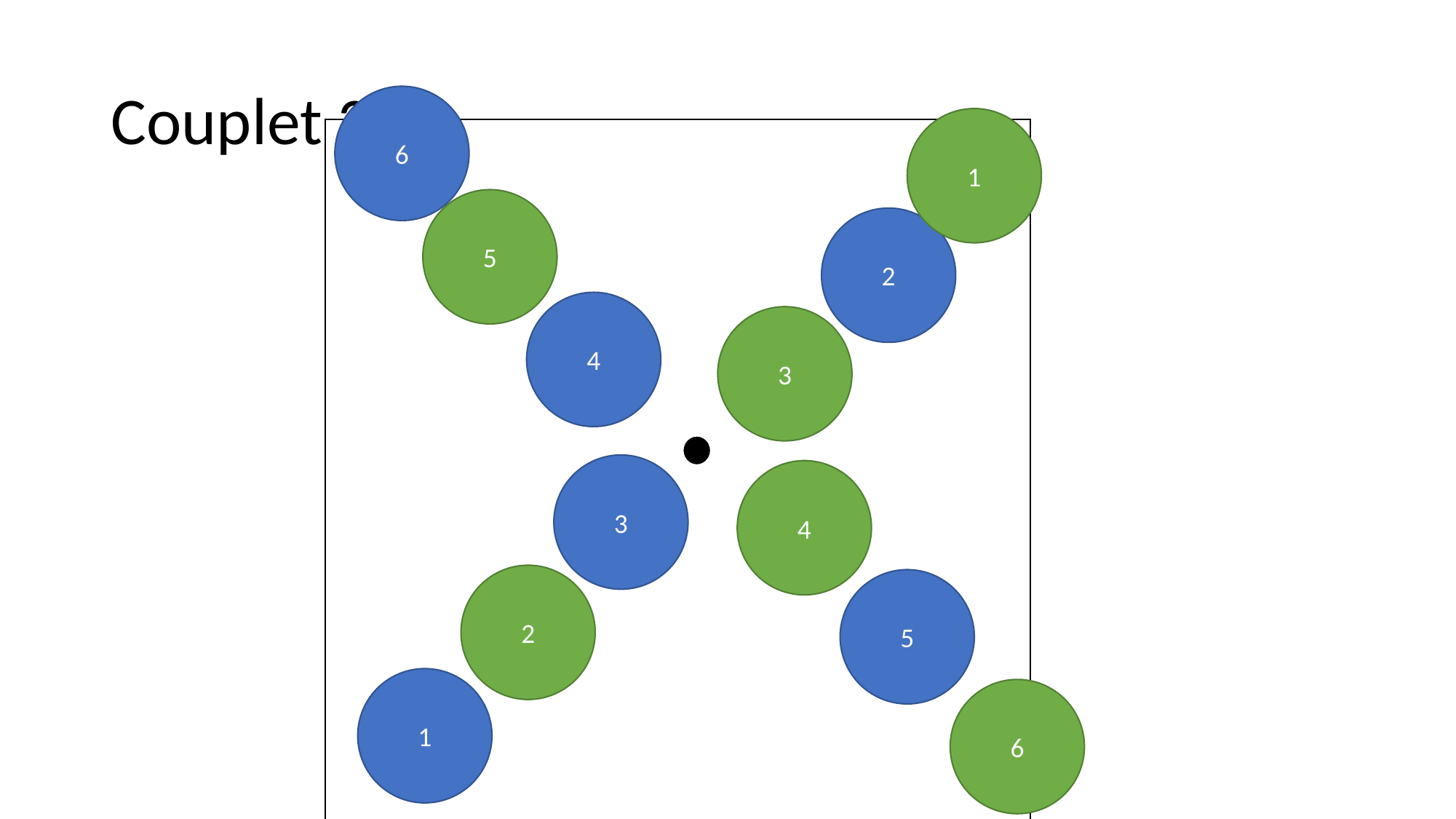

# Couplet 3
6
1

5
2
4
3

3
4
2
5
1
6